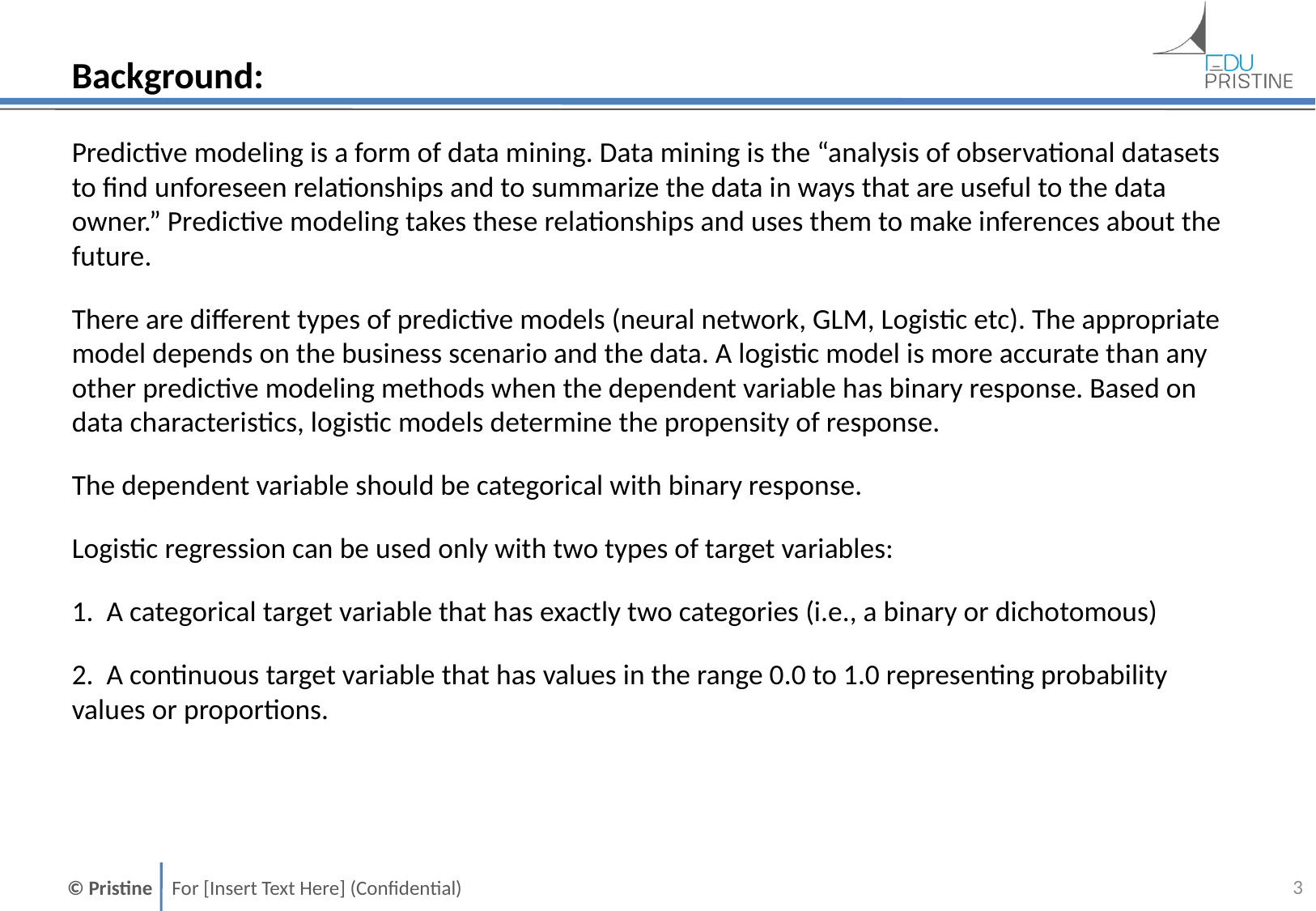

# Background:
Predictive modeling is a form of data mining. Data mining is the “analysis of observational datasets to find unforeseen relationships and to summarize the data in ways that are useful to the data owner.” Predictive modeling takes these relationships and uses them to make inferences about the future.
There are different types of predictive models (neural network, GLM, Logistic etc). The appropriate model depends on the business scenario and the data. A logistic model is more accurate than any other predictive modeling methods when the dependent variable has binary response. Based on data characteristics, logistic models determine the propensity of response.
The dependent variable should be categorical with binary response.
Logistic regression can be used only with two types of target variables:
1.  A categorical target variable that has exactly two categories (i.e., a binary or dichotomous)
2.  A continuous target variable that has values in the range 0.0 to 1.0 representing probability values or proportions.

3